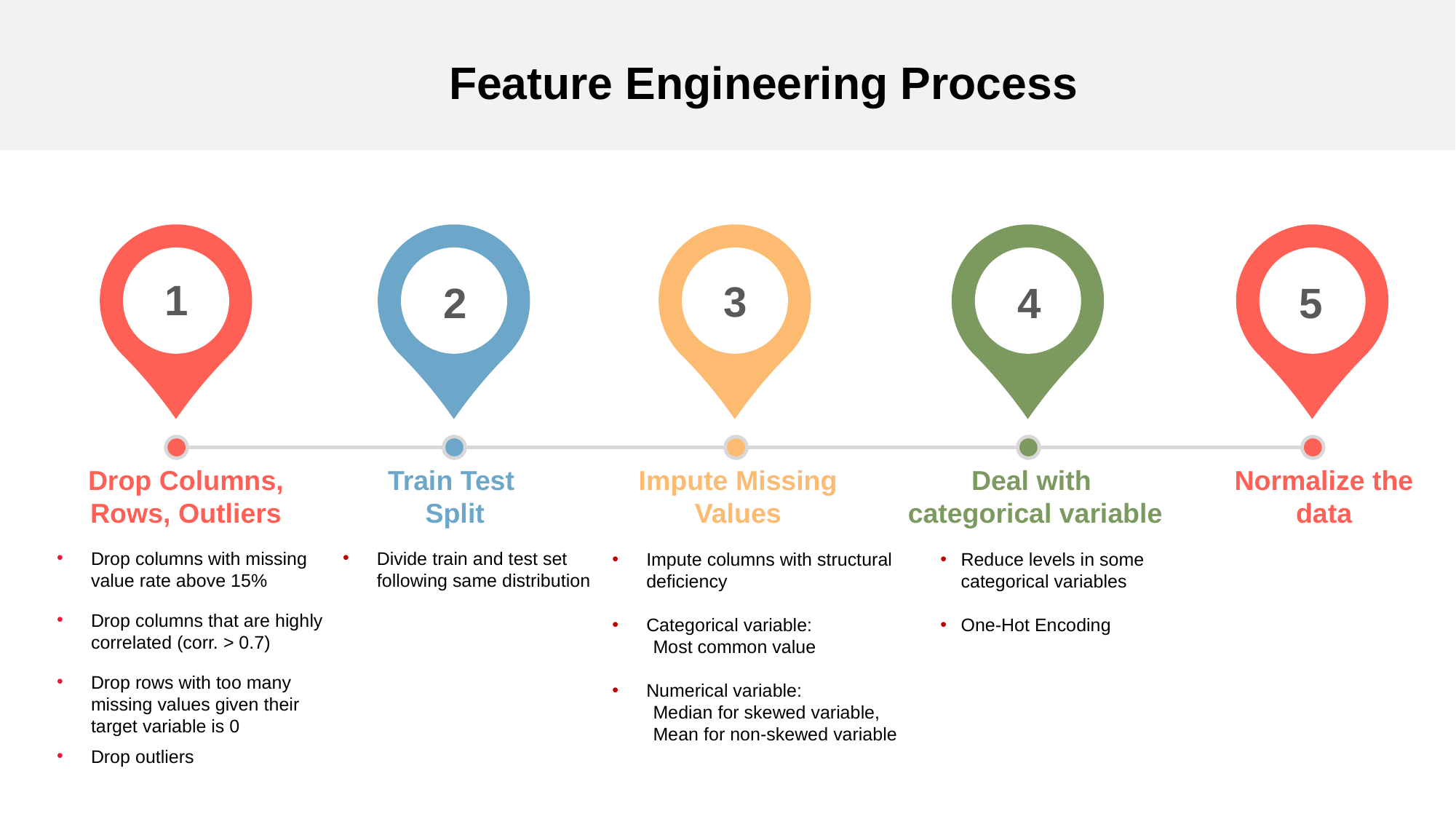

Feature Engineering Process

1
3
4
2
5

Drop Columns, Rows, Outliers
Train Test
Split
Impute Missing Values
Deal with
categorical variable
Normalize the data
Drop columns with missing value rate above 15%

Drop columns that are highly correlated (corr. > 0.7)

Drop rows with too many missing values given their target variable is 0

Drop outliers

Divide train and test set following same distribution
Impute columns with structural deficiency

Categorical variable:
        Most common value

Numerical variable:
        Median for skewed variable,
        Mean for non-skewed variable

Reduce levels in some categorical variables

One-Hot Encoding